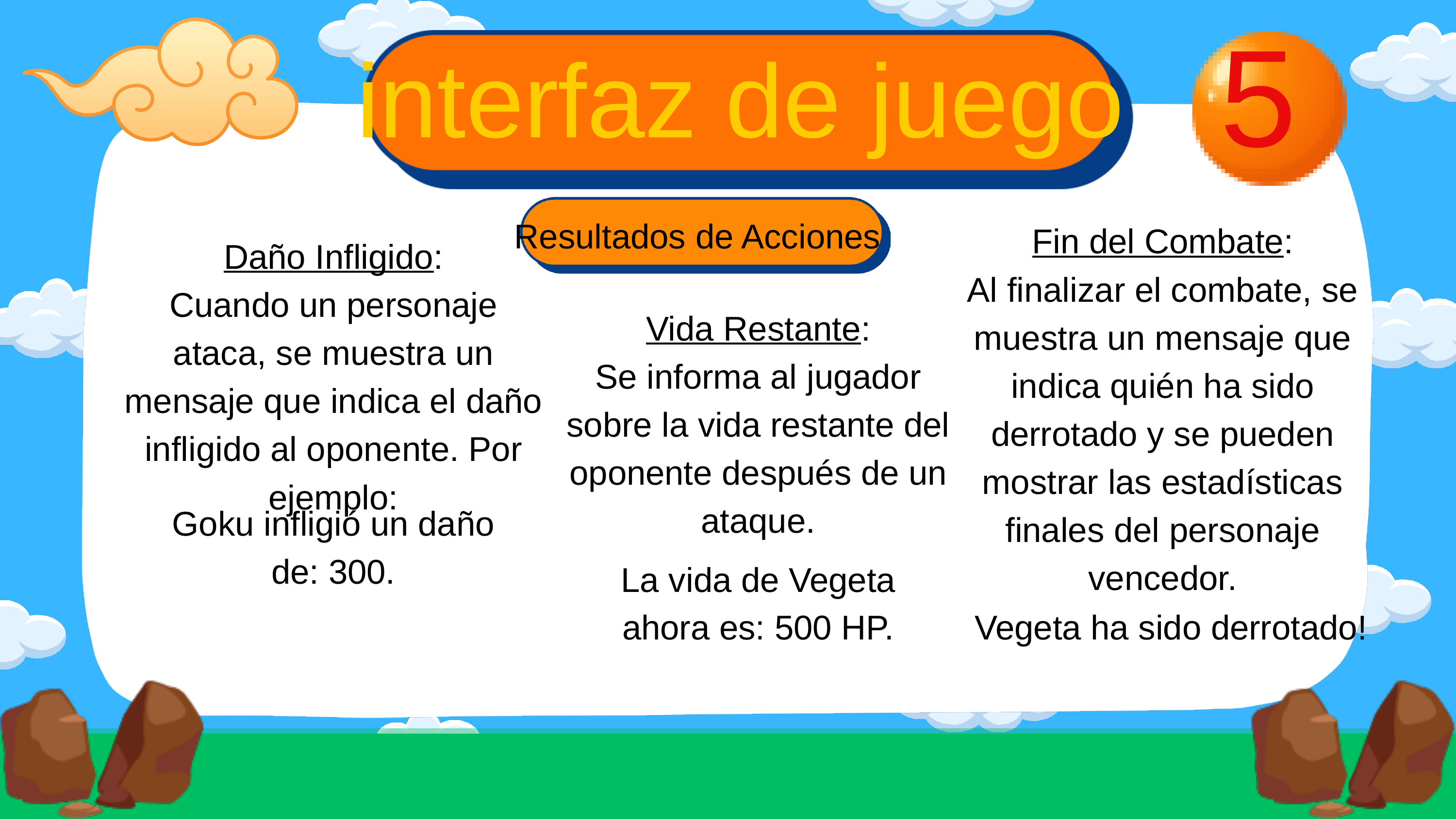

5
interfaz de juego

Resultados de Acciones
Fin del Combate:
Al finalizar el combate, se muestra un mensaje que indica quién ha sido derrotado y se pueden mostrar las estadísticas finales del personaje vencedor.
Daño Infligido:
Cuando un personaje ataca, se muestra un mensaje que indica el daño infligido al oponente. Por ejemplo:

Vida Restante:
Se informa al jugador sobre la vida restante del oponente después de un ataque.
Goku infligió un daño de: 300.

La vida de Vegeta ahora es: 500 HP.

Vegeta ha sido derrotado!